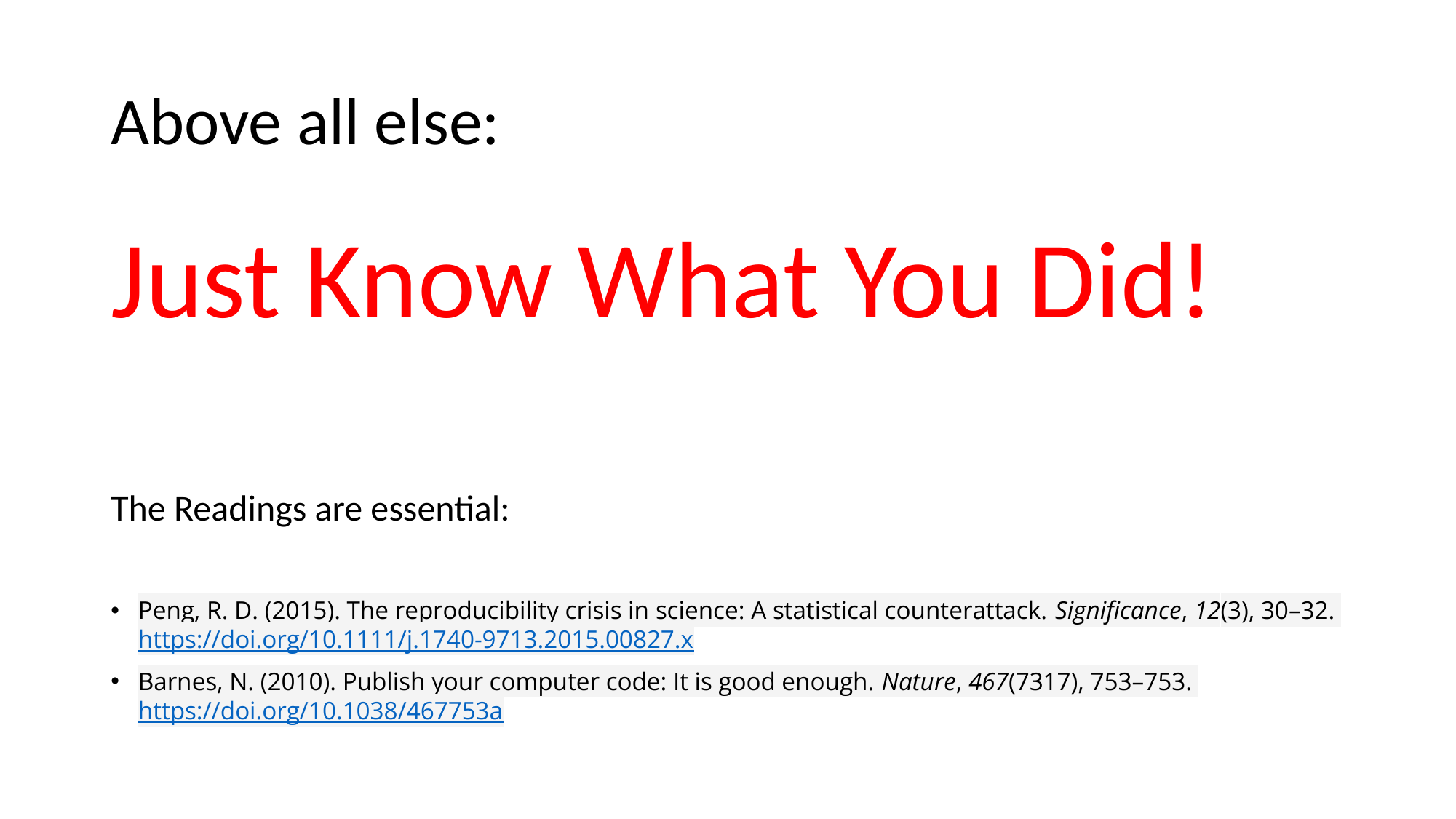

# Above all else:
Just Know What You Did!

The Readings are essential:

Peng, R. D. (2015). The reproducibility crisis in science: A statistical counterattack. Significance, 12(3), 30–32. https://doi.org/10.1111/j.1740-9713.2015.00827.x
Barnes, N. (2010). Publish your computer code: It is good enough. Nature, 467(7317), 753–753. https://doi.org/10.1038/467753a